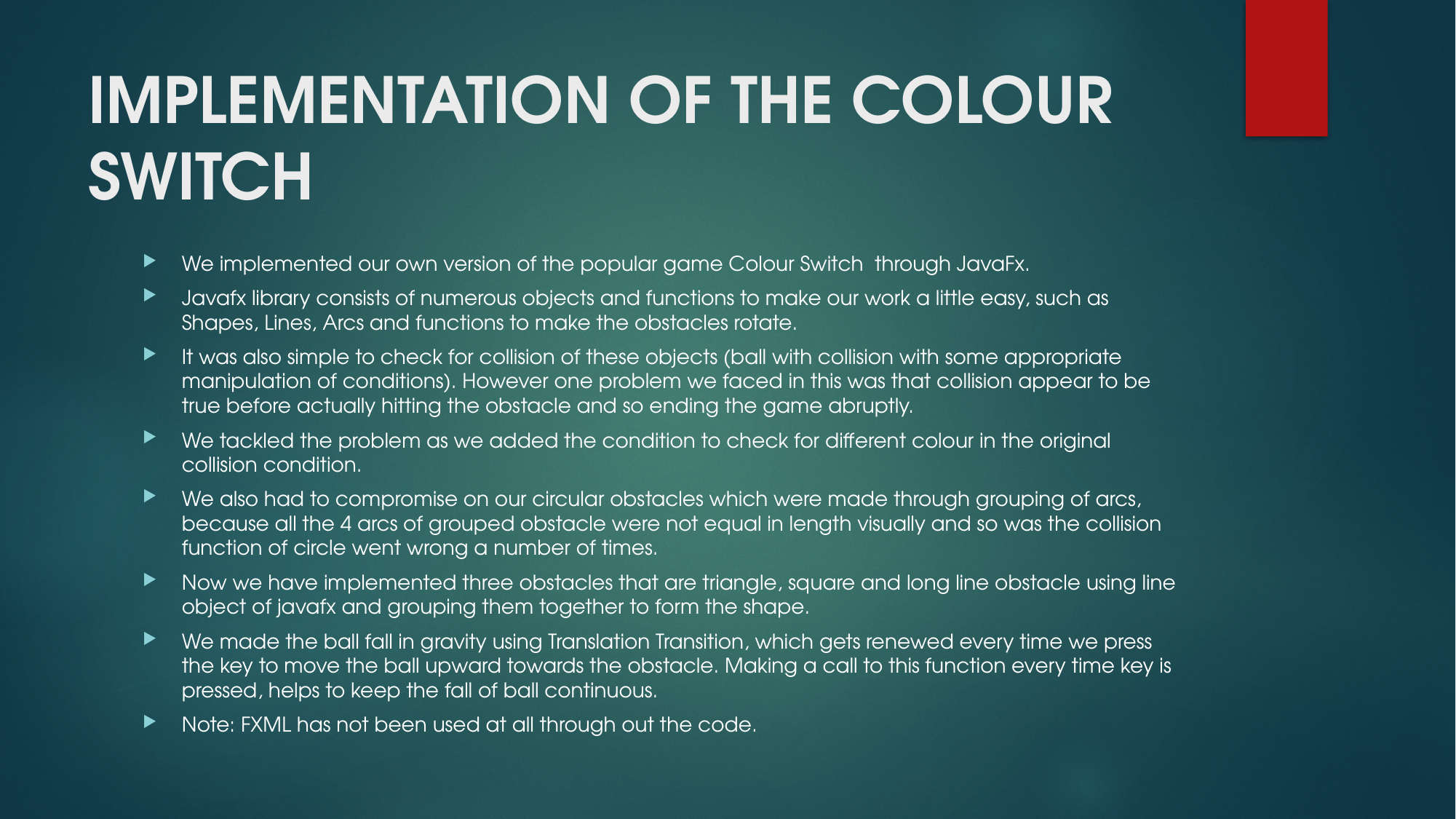

# IMPLEMENTATION OF THE COLOUR SWITCH
We implemented our own version of the popular game Colour Switch  through JavaFx.
Javafx library consists of numerous objects and functions to make our work a little easy, such as Shapes, Lines, Arcs and functions to make the obstacles rotate.
It was also simple to check for collision of these objects (ball with collision with some appropriate manipulation of conditions). However one problem we faced in this was that collision appear to be true before actually hitting the obstacle and so ending the game abruptly.
We tackled the problem as we added the condition to check for different colour in the original collision condition.
We also had to compromise on our circular obstacles which were made through grouping of arcs, because all the 4 arcs of grouped obstacle were not equal in length visually and so was the collision function of circle went wrong a number of times.
Now we have implemented three obstacles that are triangle, square and long line obstacle using line object of javafx and grouping them together to form the shape.
We made the ball fall in gravity using Translation Transition, which gets renewed every time we press the key to move the ball upward towards the obstacle. Making a call to this function every time key is pressed, helps to keep the fall of ball continuous.
Note: FXML has not been used at all through out the code.